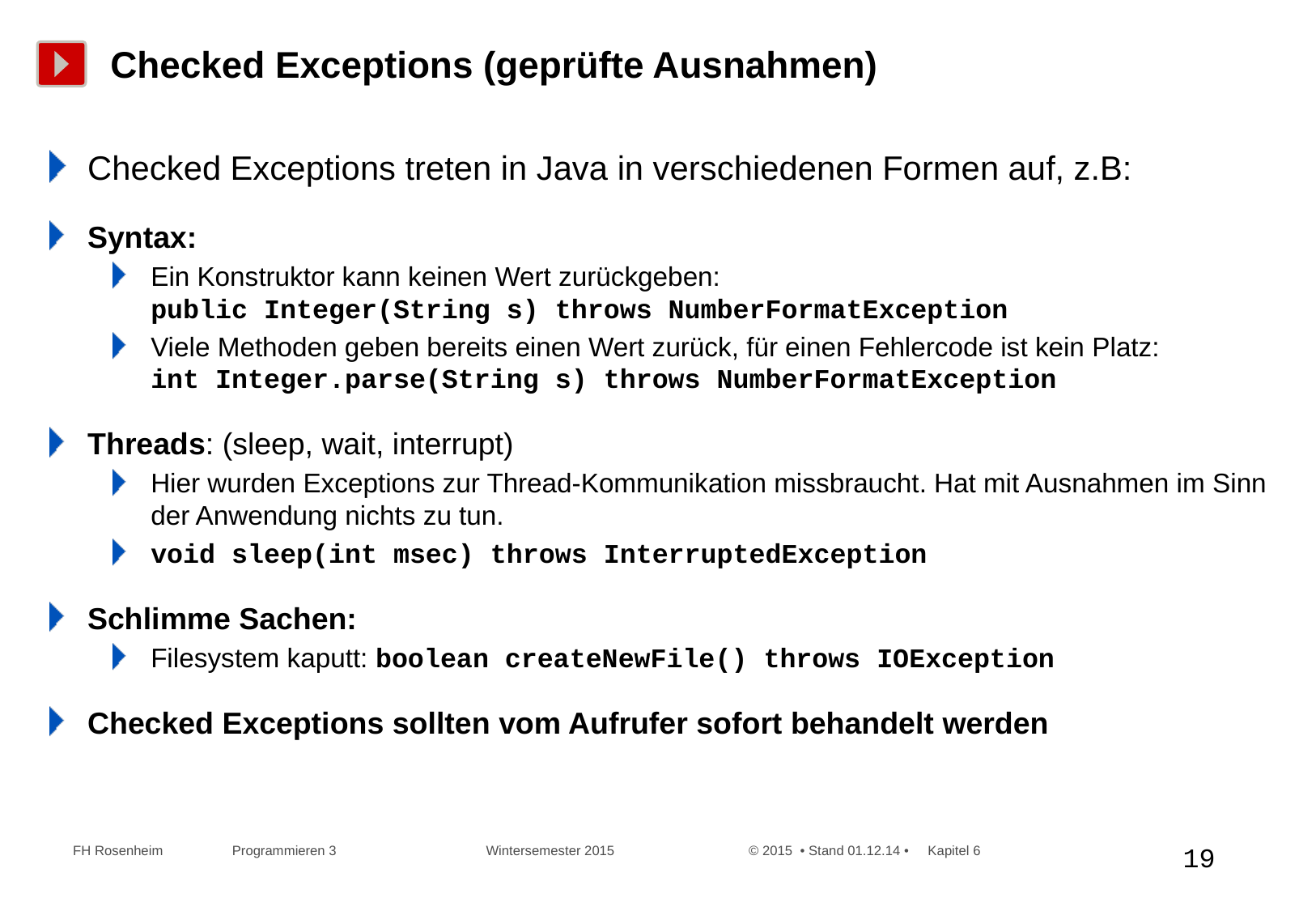

# Checked Exceptions (geprüfte Ausnahmen)
Checked Exceptions treten in Java in verschiedenen Formen auf, z.B:
Syntax:
Ein Konstruktor kann keinen Wert zurückgeben:
public Integer(String s) throws NumberFormatException
Viele Methoden geben bereits einen Wert zurück, für einen Fehlercode ist kein Platz:
int Integer.parse(String s) throws NumberFormatException
Threads: (sleep, wait, interrupt)
Hier wurden Exceptions zur Thread-Kommunikation missbraucht. Hat mit Ausnahmen im Sinn der Anwendung nichts zu tun.
void sleep(int msec) throws InterruptedException
Schlimme Sachen:
Filesystem kaputt: boolean createNewFile() throws IOException
Checked Exceptions sollten vom Aufrufer sofort behandelt werden

      FH Rosenheim                  Programmieren 3                                       Wintersemester 2015                                   © 2015  • Stand 01.12.14 •     Kapitel 6